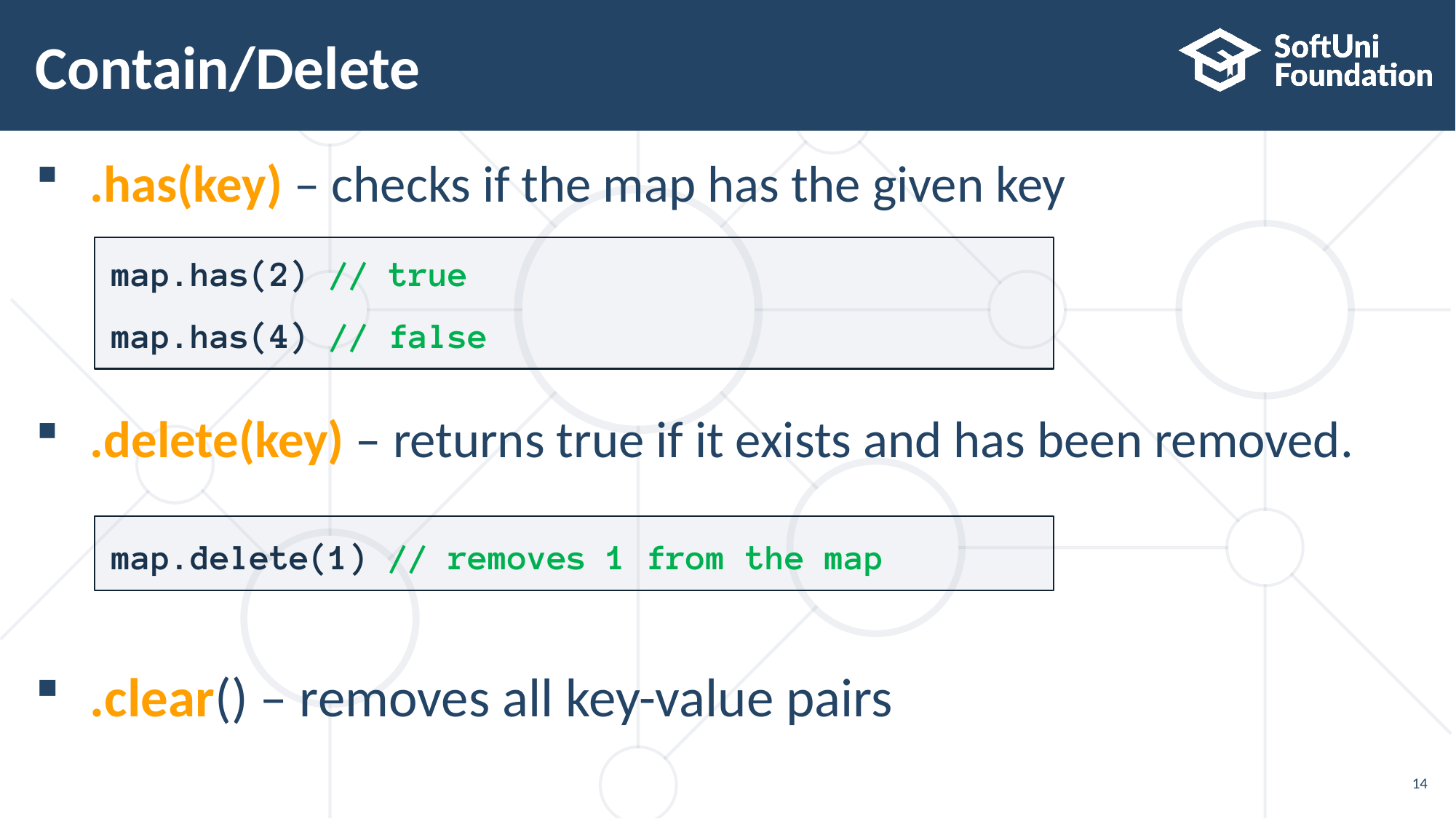

# Contain/Delete
.has(key) – checks if the map has the given key
.delete(key) – returns true if it exists and has been removed.
.clear() – removes all key-value pairs

map.has(2) // true
map.has(4) // false
map.delete(1) // removes 1 from the map
14